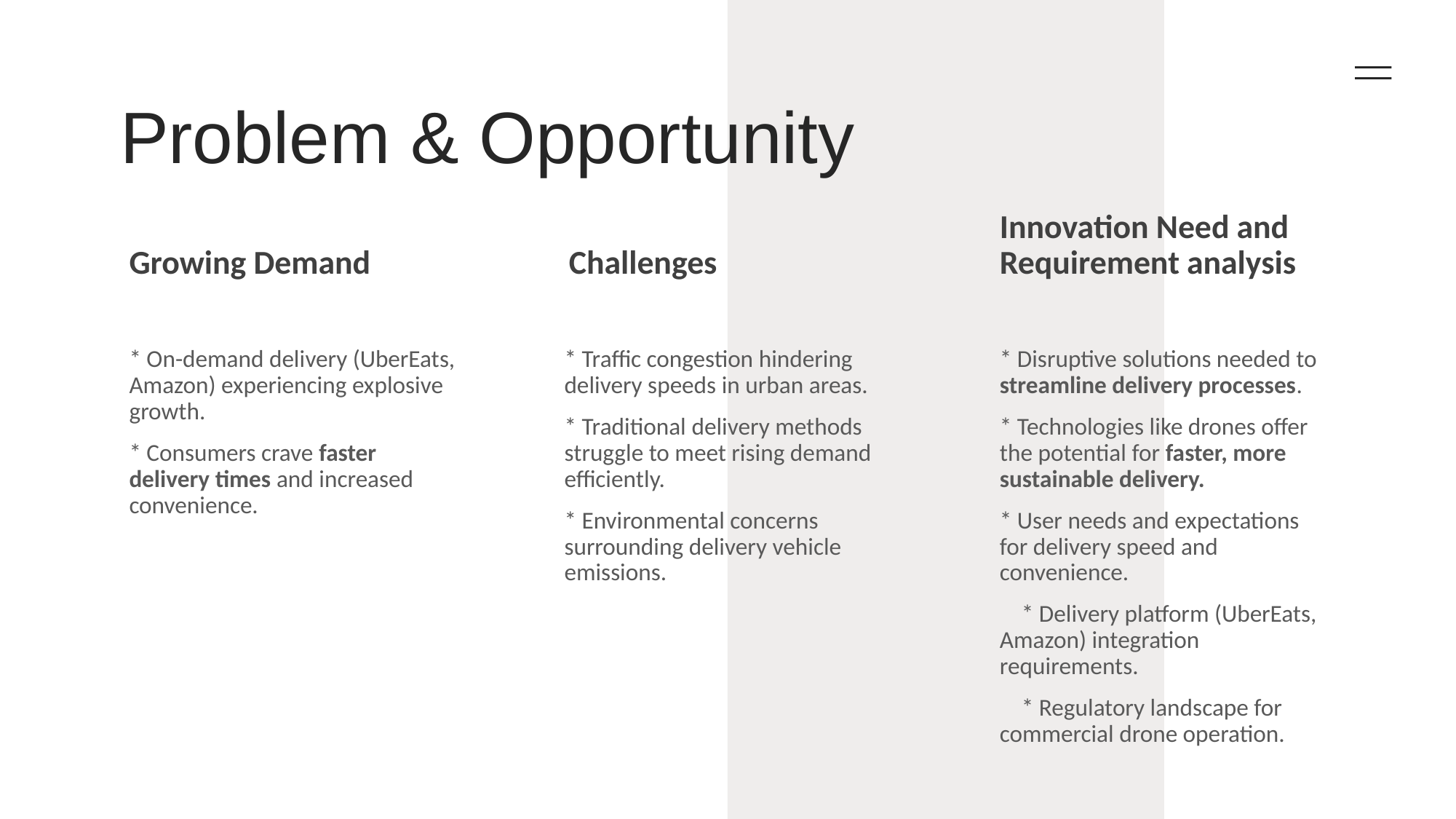

# Problem & Opportunity
Growing Demand
Challenges
Innovation Need and Requirement analysis
* On-demand delivery (UberEats, Amazon) experiencing explosive growth.
* Consumers crave faster delivery times and increased convenience.

* Traffic congestion hindering delivery speeds in urban areas.
* Traditional delivery methods struggle to meet rising demand efficiently.
* Environmental concerns surrounding delivery vehicle emissions.
* Disruptive solutions needed to streamline delivery processes.
* Technologies like drones offer the potential for faster, more sustainable delivery.
* User needs and expectations for delivery speed and convenience.
    * Delivery platform (UberEats, Amazon) integration requirements.
    * Regulatory landscape for commercial drone operation.